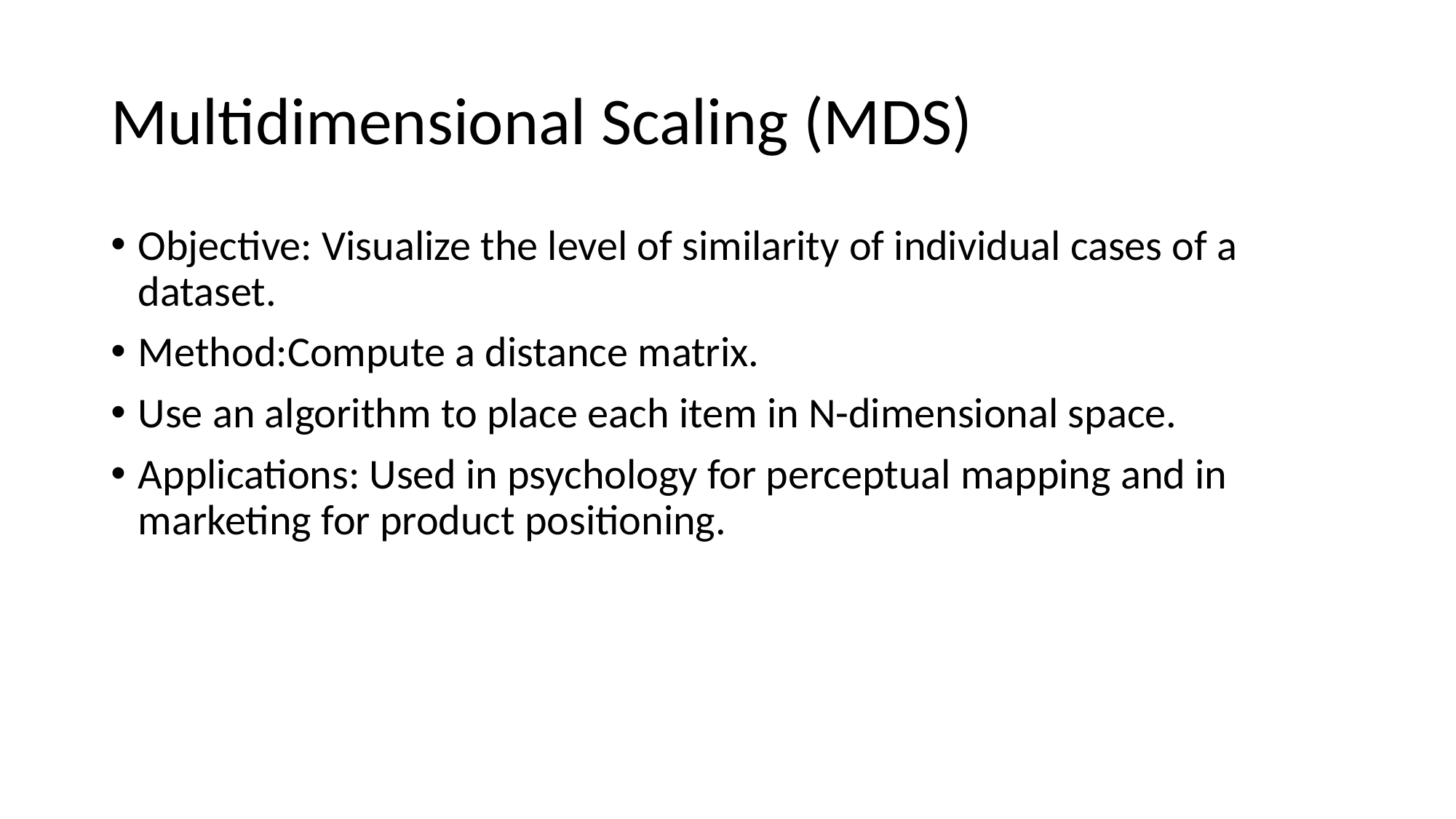

# Multidimensional Scaling (MDS)
Objective: Visualize the level of similarity of individual cases of a dataset.
Method:Compute a distance matrix.
Use an algorithm to place each item in N-dimensional space.
Applications: Used in psychology for perceptual mapping and in marketing for product positioning.